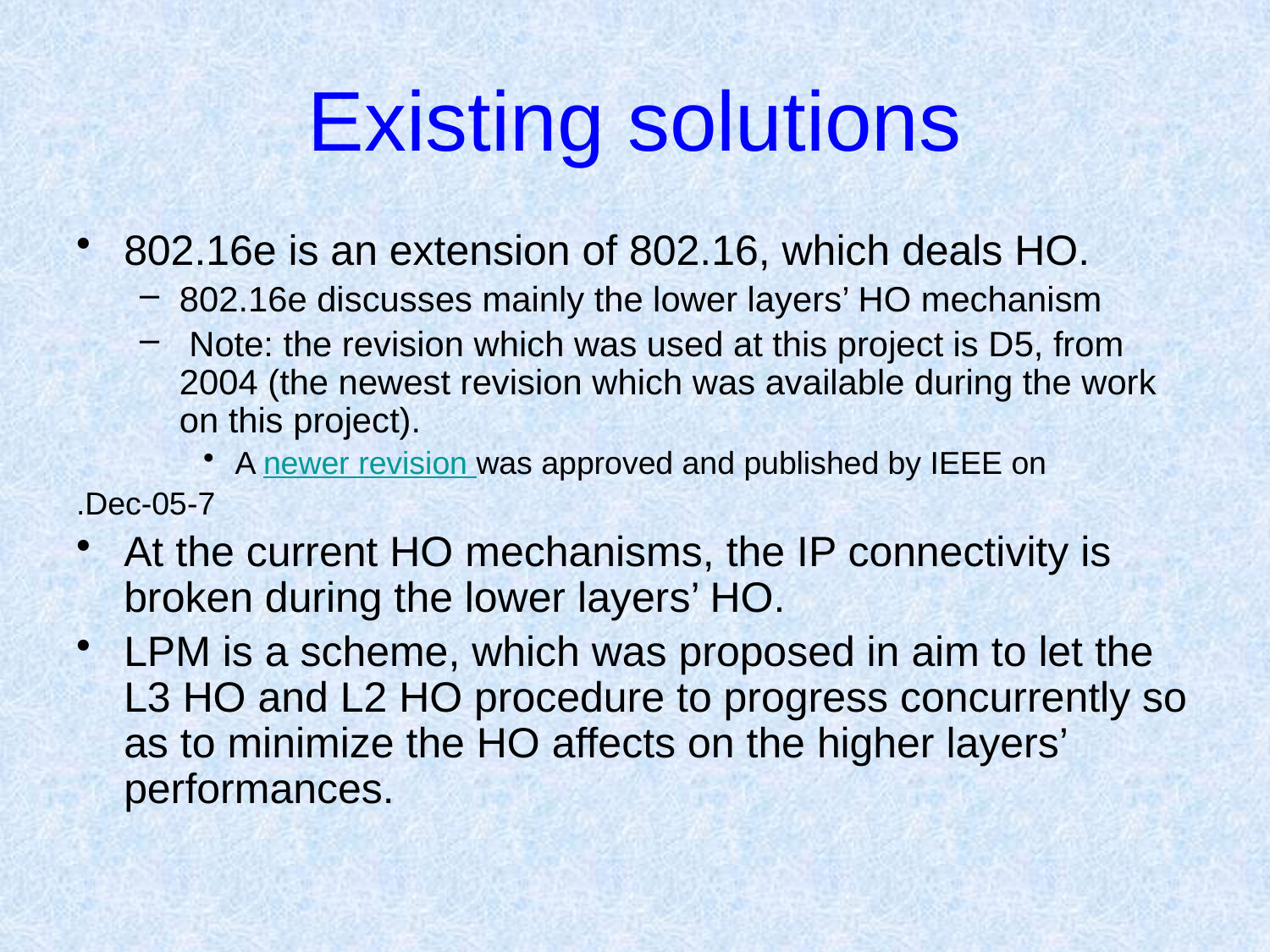

# Existing solutions
802.16e is an extension of 802.16, which deals HO.
802.16e discusses mainly the lower layers’ HO mechanism
 Note: the revision which was used at this project is D5, from 2004 (the newest revision which was available during the work on this project).
A newer revision was approved and published by IEEE on
	7-Dec-05.
At the current HO mechanisms, the IP connectivity is broken during the lower layers’ HO.
LPM is a scheme, which was proposed in aim to let the L3 HO and L2 HO procedure to progress concurrently so as to minimize the HO affects on the higher layers’ performances.